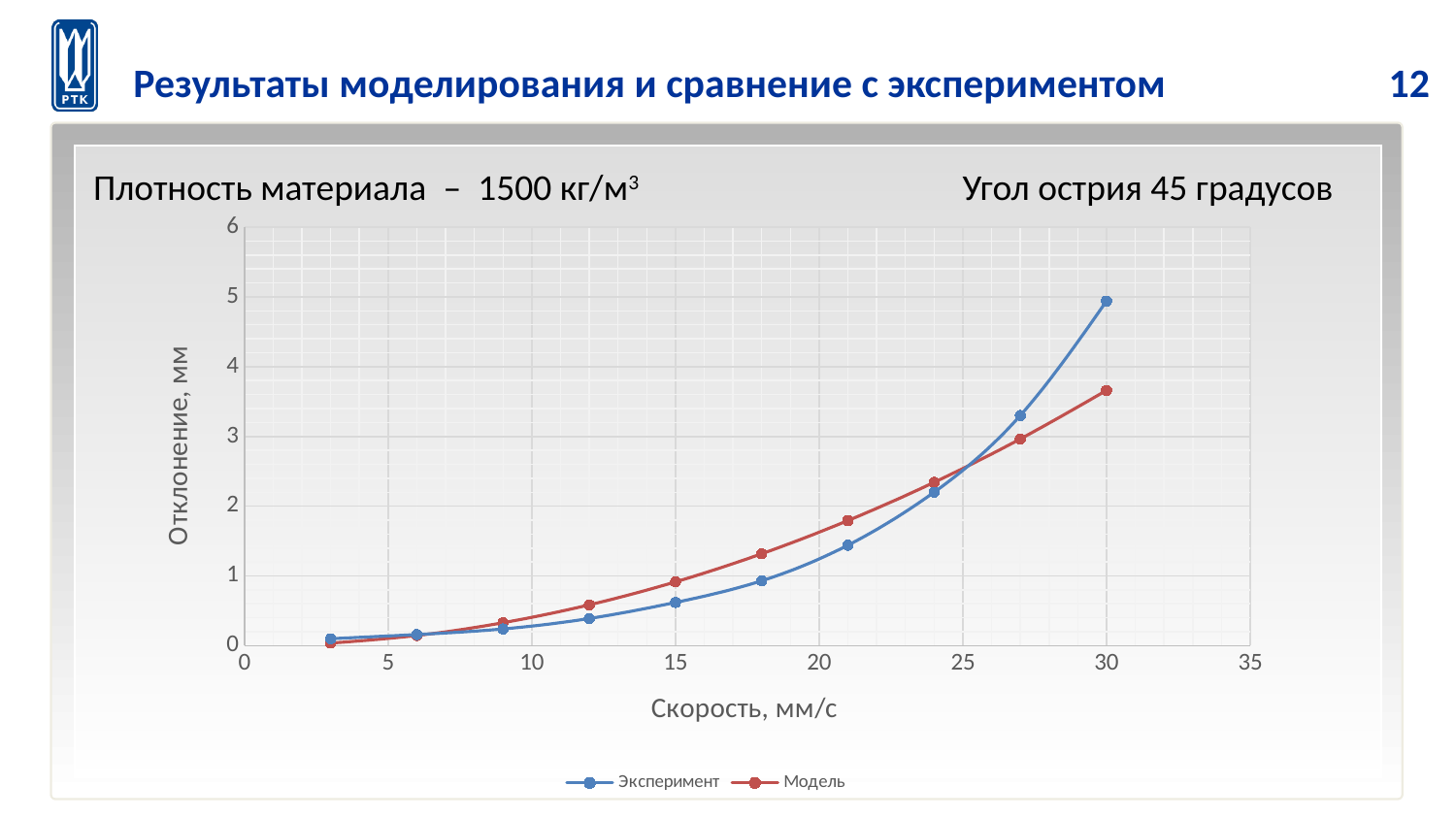

12
Результаты моделирования и сравнение с экспериментом
Плотность материала  –  1500 кг/м3
Угол острия 45 градусов

### Chart

| Category |  |  |
|---|---|---|